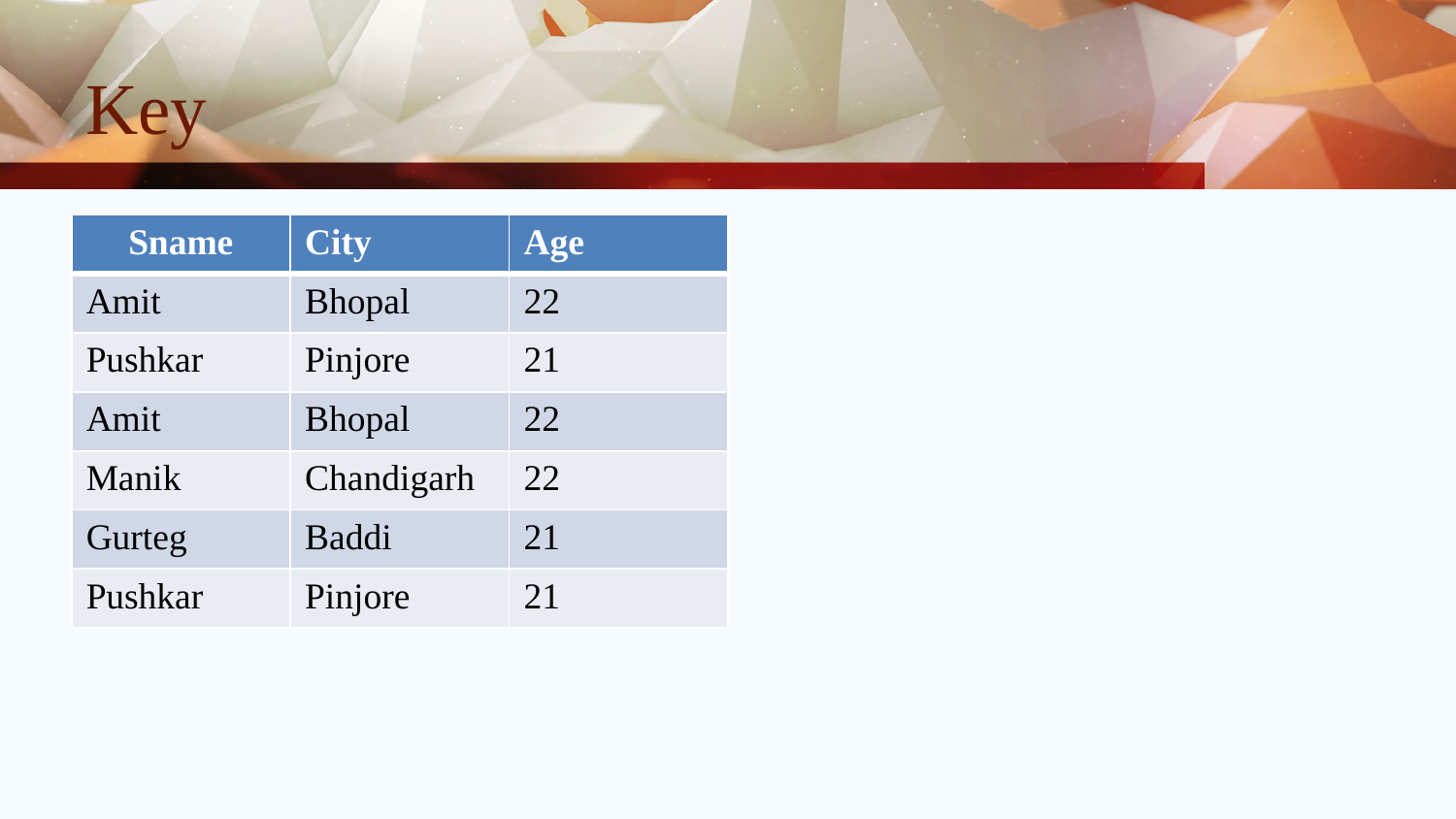

# Key
| Sname | City | Age |
| --- | --- | --- |
| Amit | Bhopal | 22 |
| Pushkar | Pinjore | 21 |
| Amit | Bhopal | 22 |
| Manik | Chandigarh | 22 |
| Gurteg | Baddi | 21 |
| Pushkar | Pinjore | 21 |